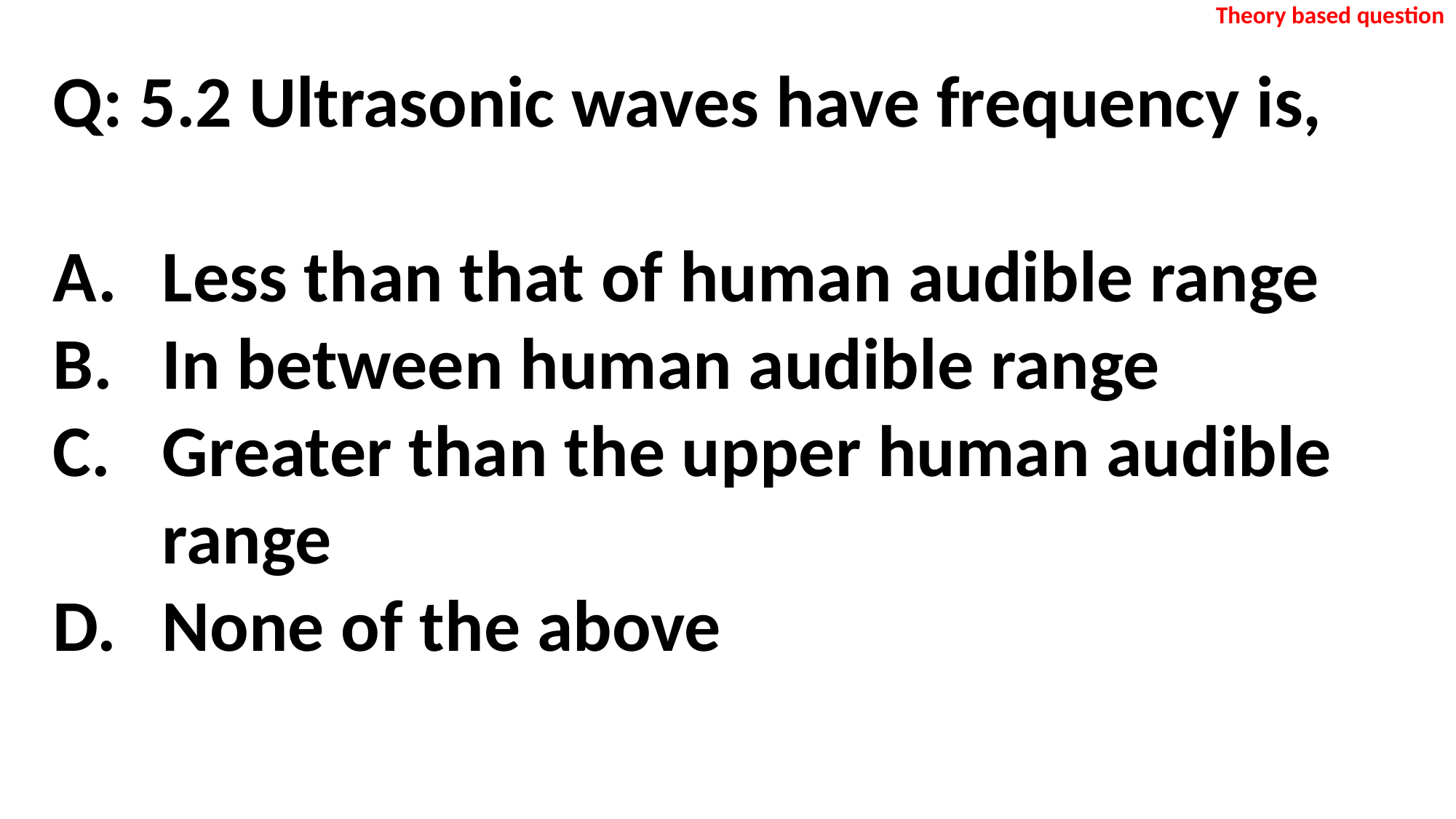

Theory based question
Q: 5.2 Ultrasonic waves have frequency is,

Less than that of human audible range
In between human audible range
Greater than the upper human audible range
None of the above